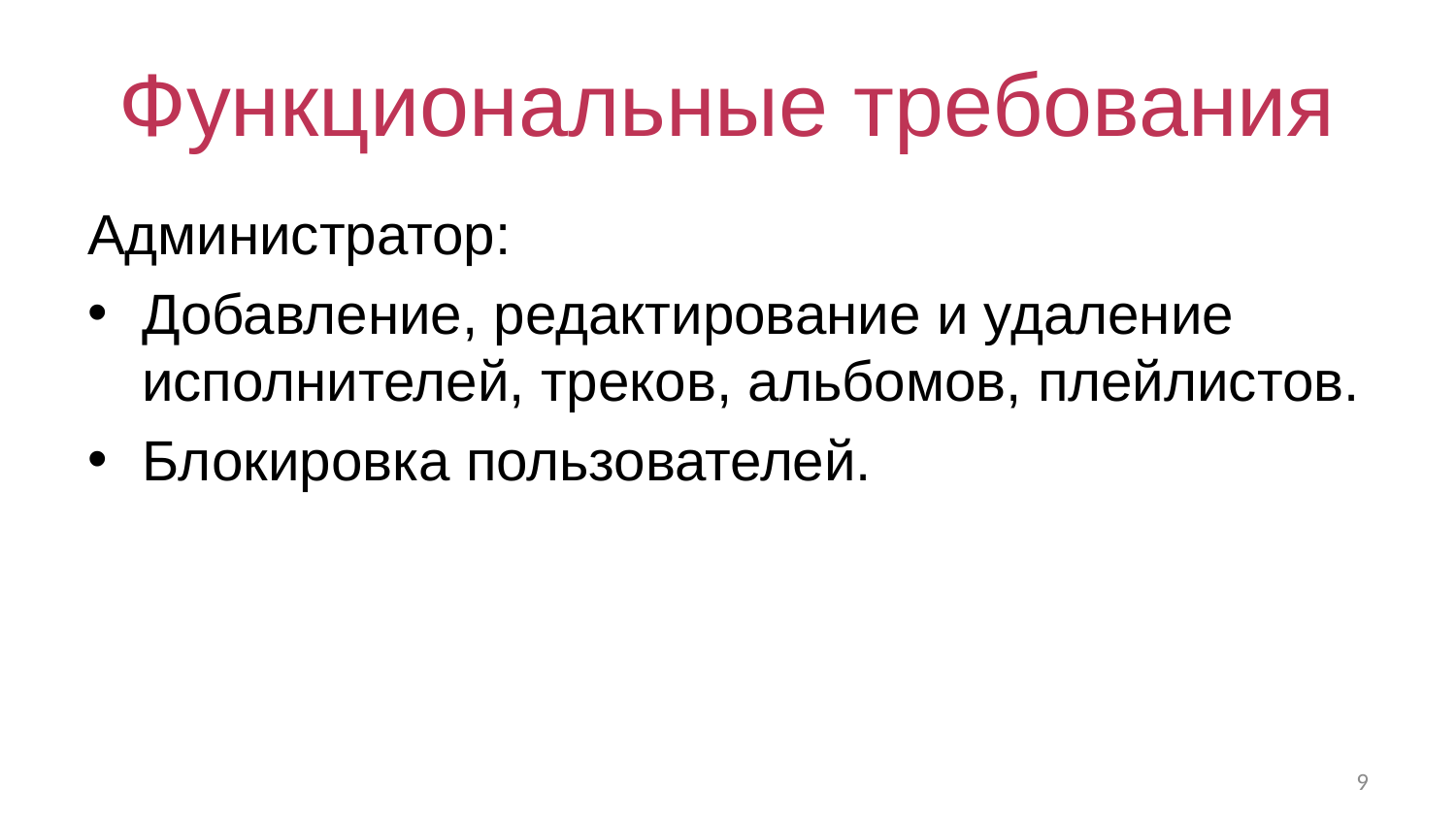

# Функциональные требования
Администратор:
Добавление, редактирование и удаление исполнителей, треков, альбомов, плейлистов.
Блокировка пользователей.
9